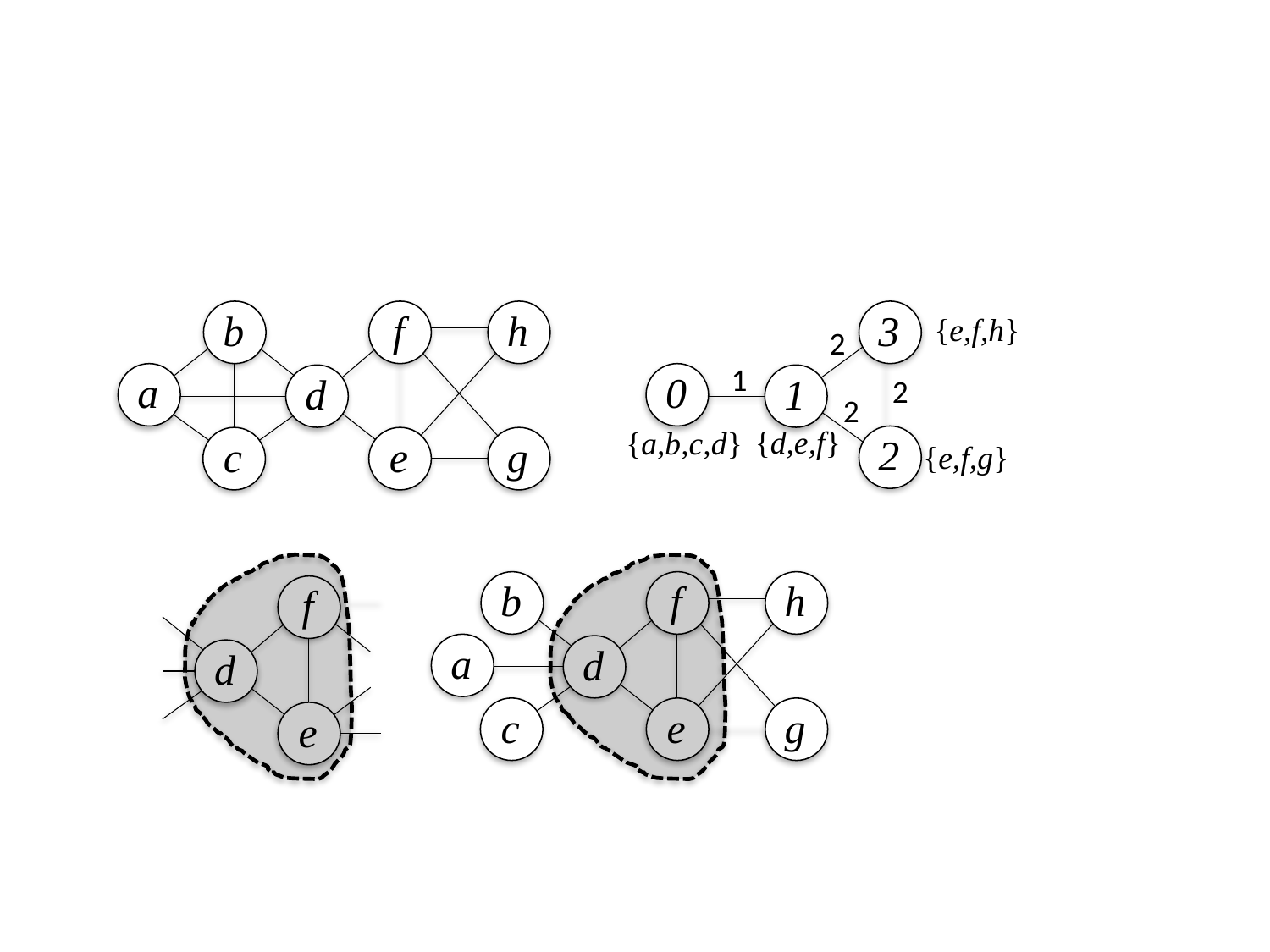

b
f
h
3
{e,f,h}
2
1
a
0
d
1
2
2
{d,e,f}
{a,b,c,d}
2
c
e
g
{e,f,g}

b
f
h
f
a
d
d
c
e
g
e